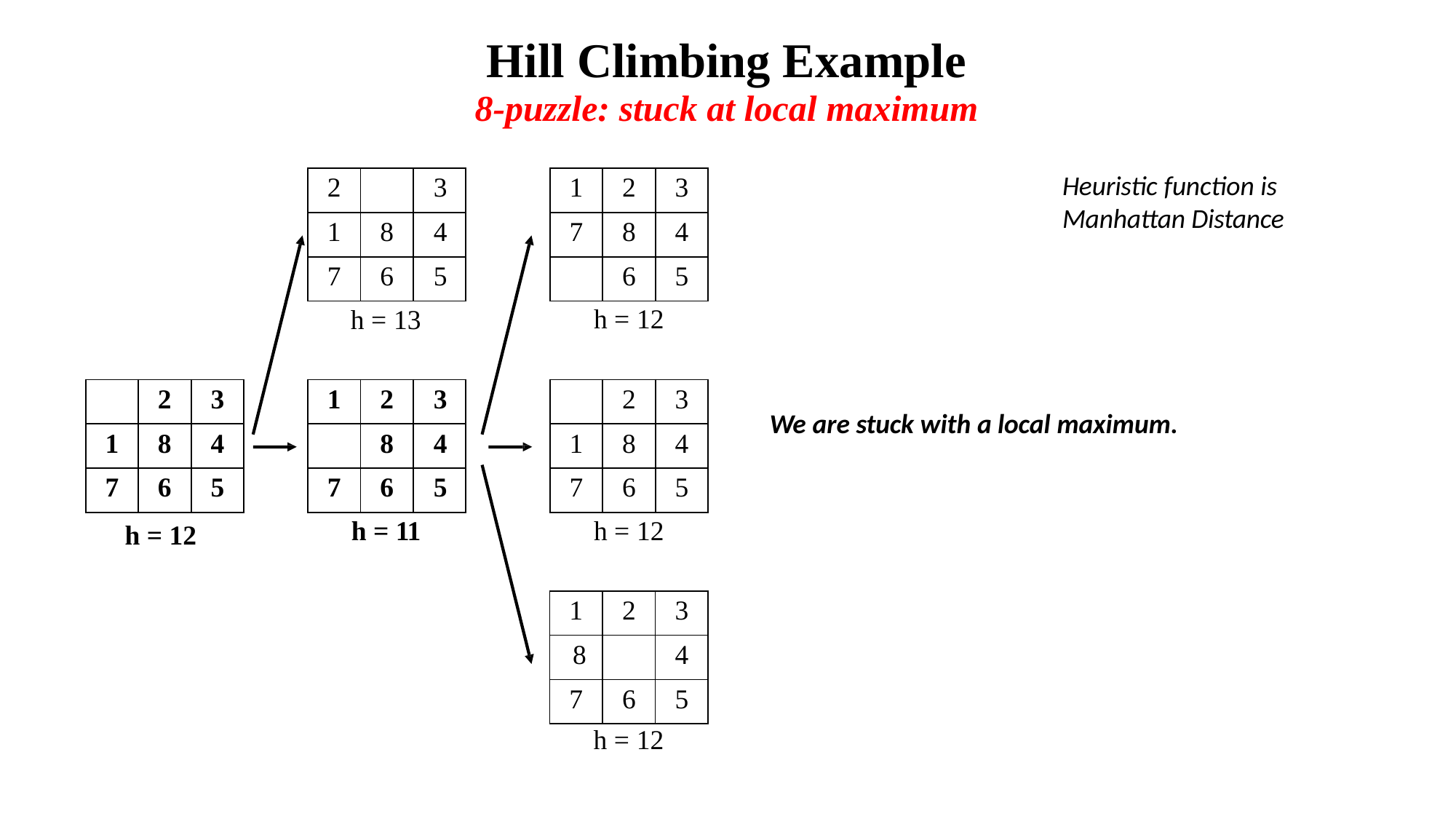

# Hill Climbing Example
8-puzzle: stuck at local maximum
Heuristic function is  Manhattan Distance
| 2 |  | 3 |
| --- | --- | --- |
| 1 | 8 | 4 |
| 7 | 6 | 5 |
| 1 | 2 | 3 |
| --- | --- | --- |
| 7 | 8 | 4 |
|  | 6 | 5 |

h = 12
h = 13
|  | 2 | 3 |
| --- | --- | --- |
| 1 | 8 | 4 |
| 7 | 6 | 5 |
| 1 | 2 | 3 |
| --- | --- | --- |
|  | 8 | 4 |
| 7 | 6 | 5 |
|  | 2 | 3 |
| --- | --- | --- |
| 1 | 8 | 4 |
| 7 | 6 | 5 |
We are stuck with a local maximum.

h = 11
h = 12
h = 12
| 1 | 2 | 3 |
| --- | --- | --- |
| 8 |  | 4 |
| 7 | 6 | 5 |
h = 12